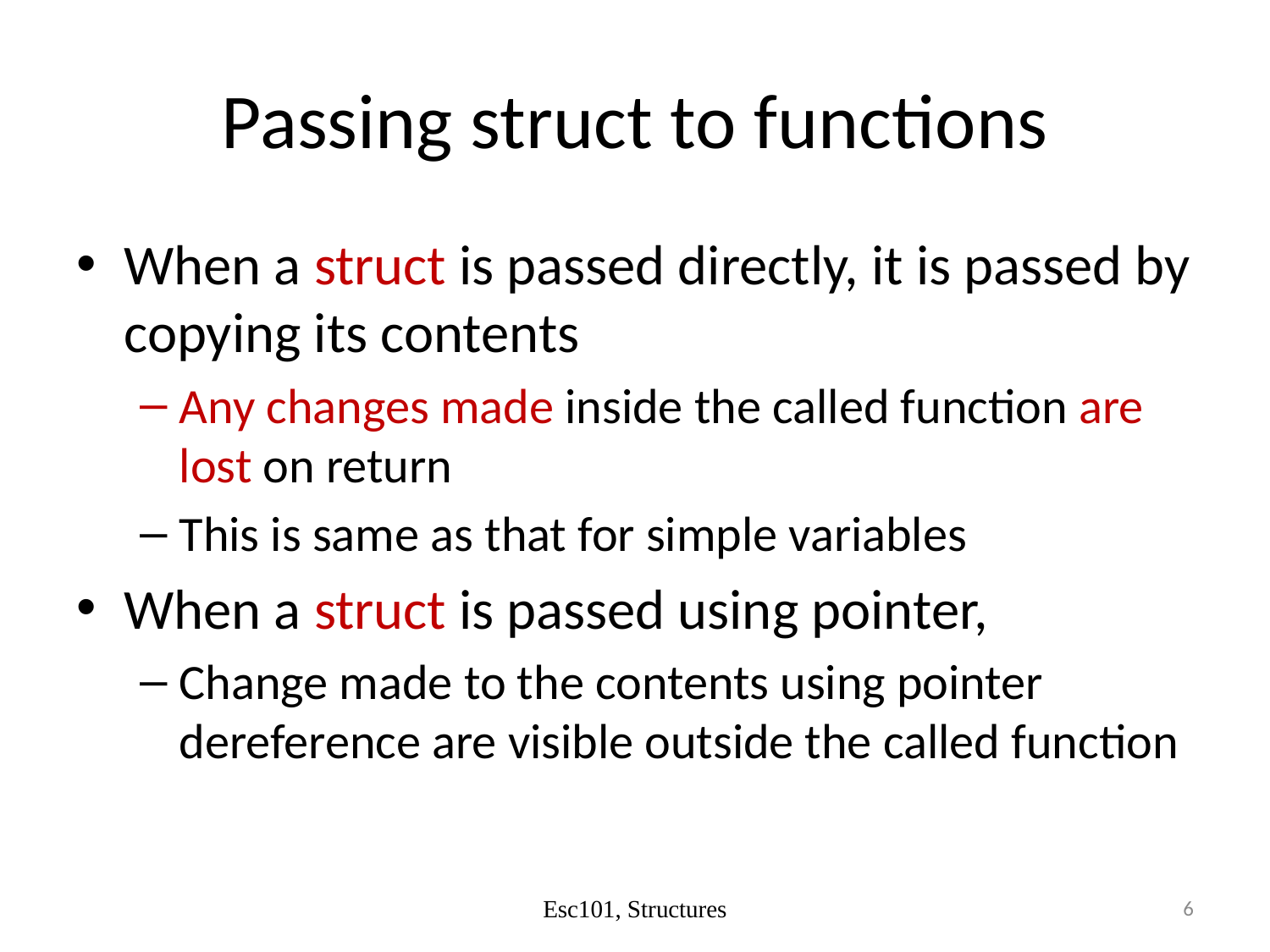

# Passing struct to functions
When a struct is passed directly, it is passed by copying its contents
Any changes made inside the called function are lost on return
This is same as that for simple variables
When a struct is passed using pointer,
Change made to the contents using pointer dereference are visible outside the called function
6
Esc101, Structures